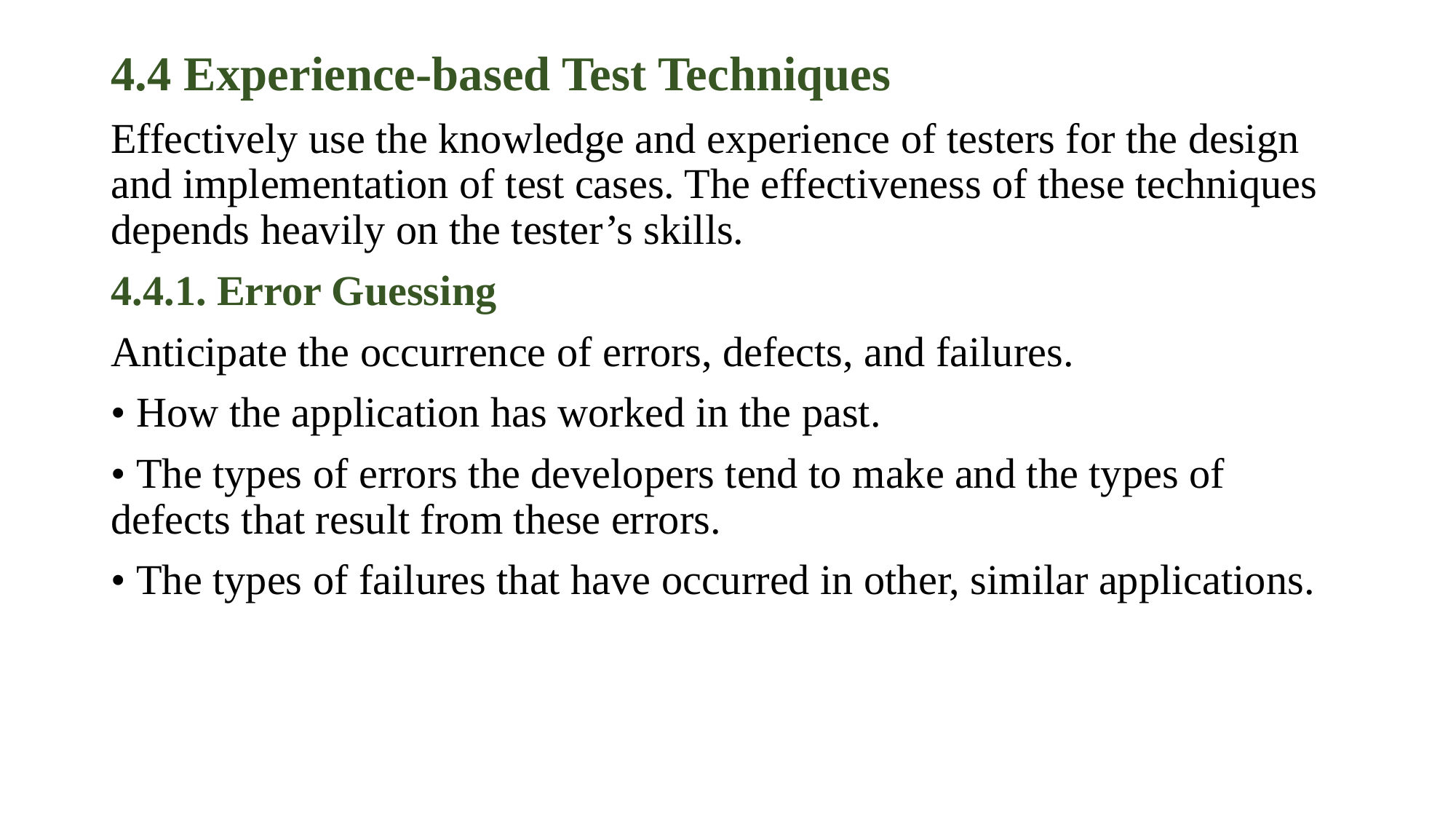

4.4 Experience-based Test Techniques
Effectively use the knowledge and experience of testers for the design and implementation of test cases. The effectiveness of these techniques depends heavily on the tester’s skills.
4.4.1. Error Guessing
Anticipate the occurrence of errors, defects, and failures.
• How the application has worked in the past.
• The types of errors the developers tend to make and the types of defects that result from these errors.
• The types of failures that have occurred in other, similar applications.